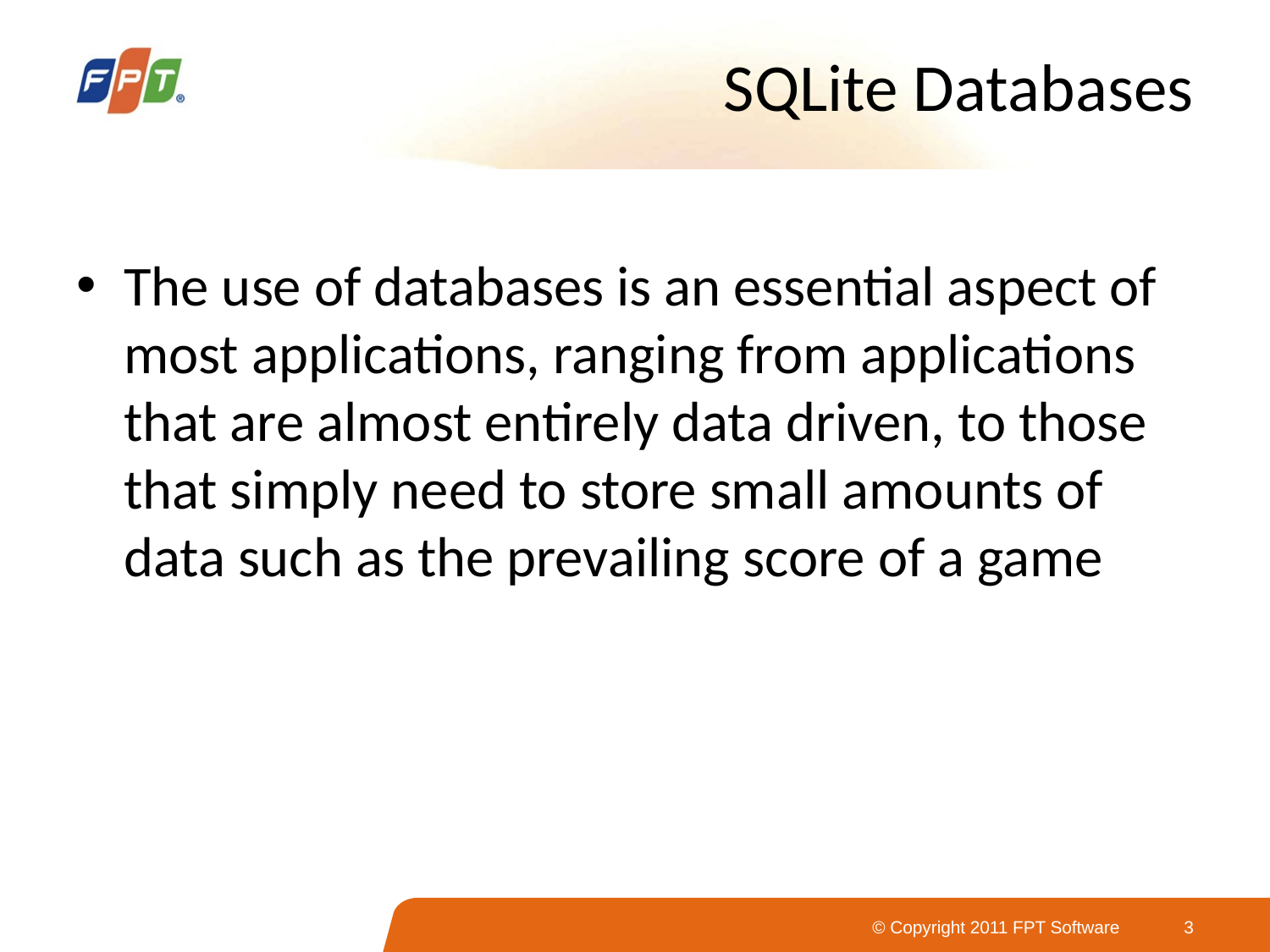

# SQLite Databases
The use of databases is an essential aspect of most applications, ranging from applications that are almost entirely data driven, to those that simply need to store small amounts of data such as the prevailing score of a game